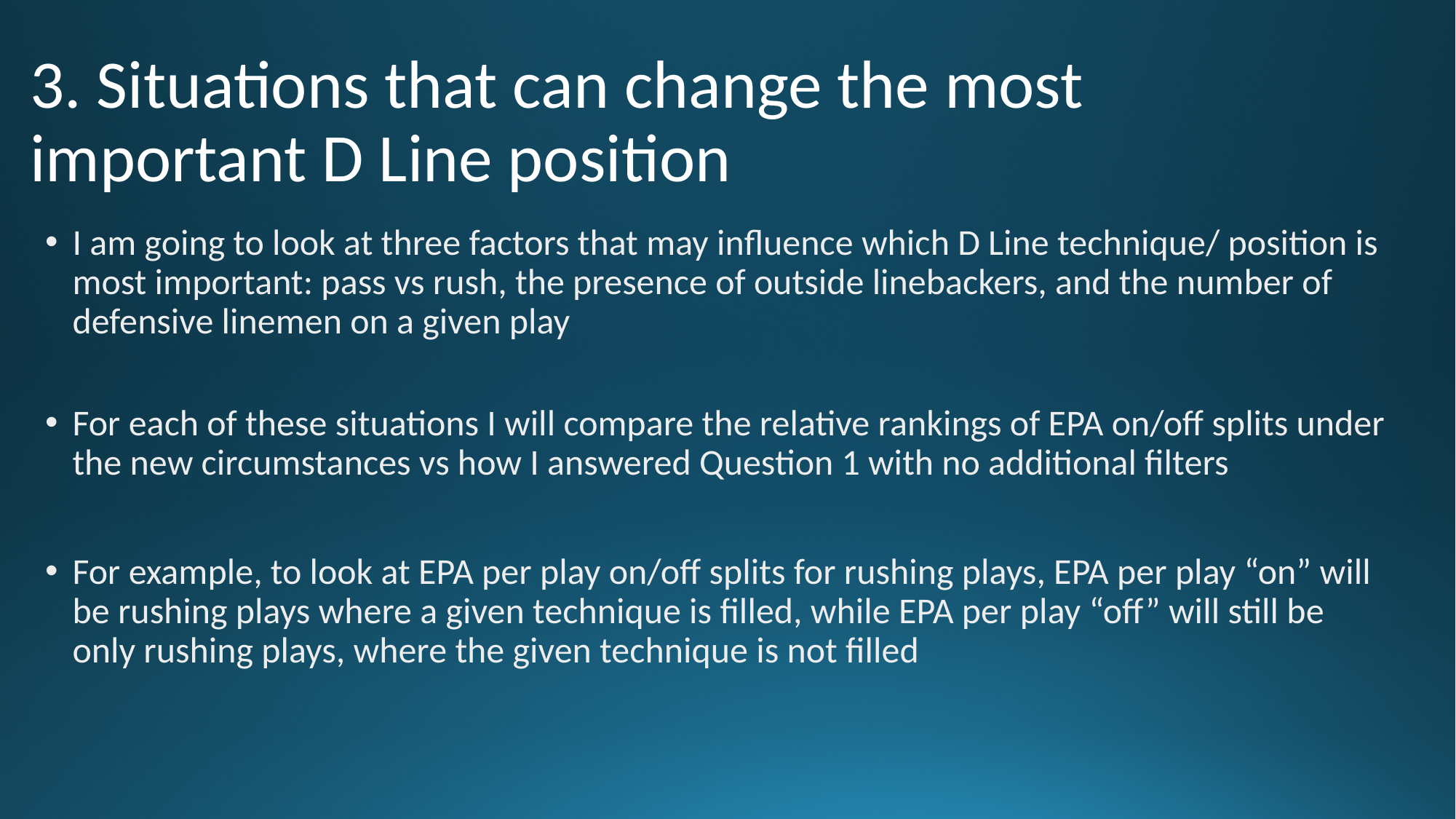

# 3. Situations that can change the most important D Line position
I am going to look at three factors that may influence which D Line technique/ position is most important: pass vs rush, the presence of outside linebackers, and the number of defensive linemen on a given play

For each of these situations I will compare the relative rankings of EPA on/off splits under the new circumstances vs how I answered Question 1 with no additional filters

For example, to look at EPA per play on/off splits for rushing plays, EPA per play “on” will be rushing plays where a given technique is filled, while EPA per play “off” will still be only rushing plays, where the given technique is not filled